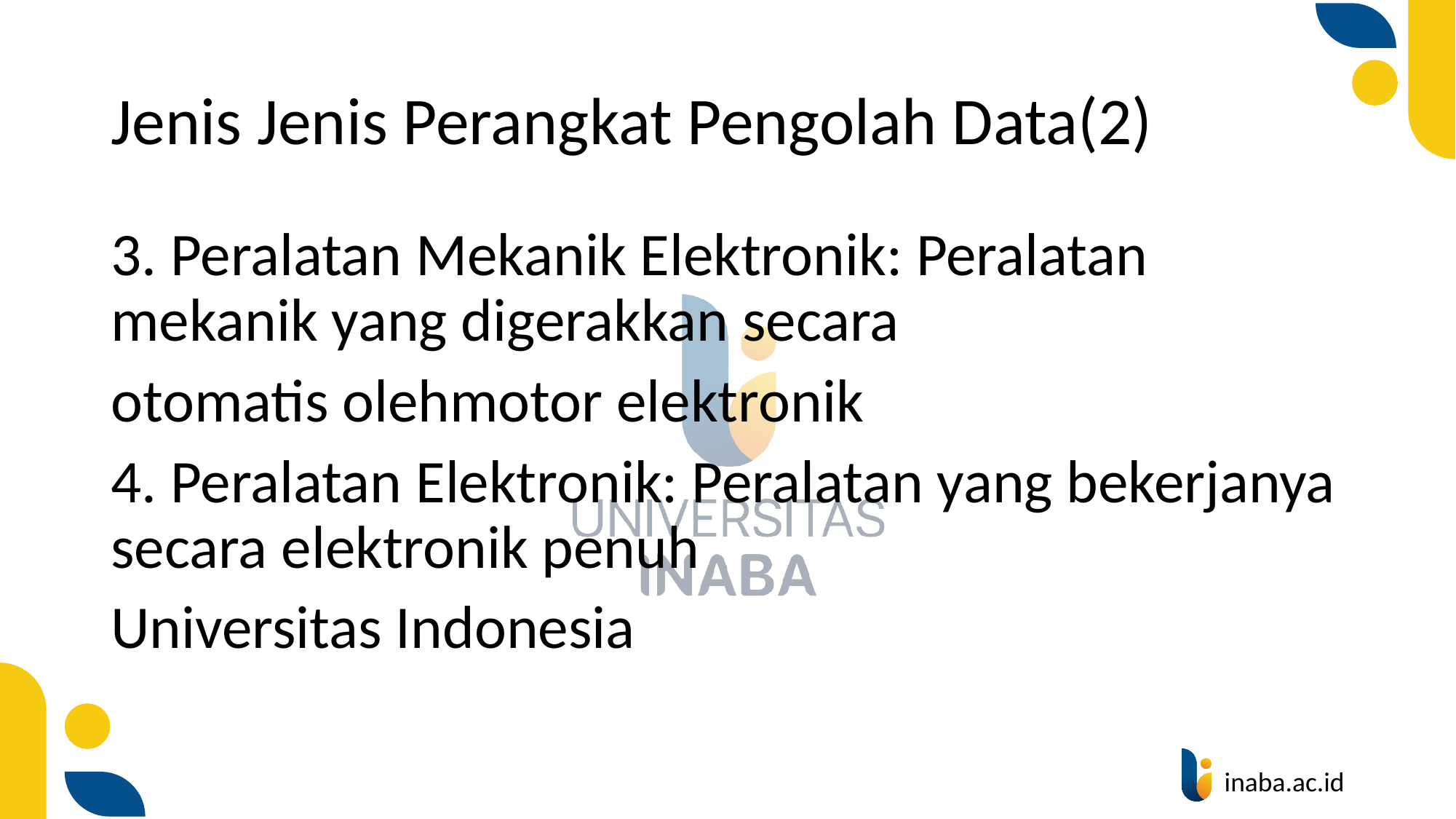

# Jenis Jenis Perangkat Pengolah Data(2)
3. Peralatan Mekanik Elektronik: Peralatan mekanik yang digerakkan secara
otomatis olehmotor elektronik
4. Peralatan Elektronik: Peralatan yang bekerjanya secara elektronik penuh
Universitas Indonesia